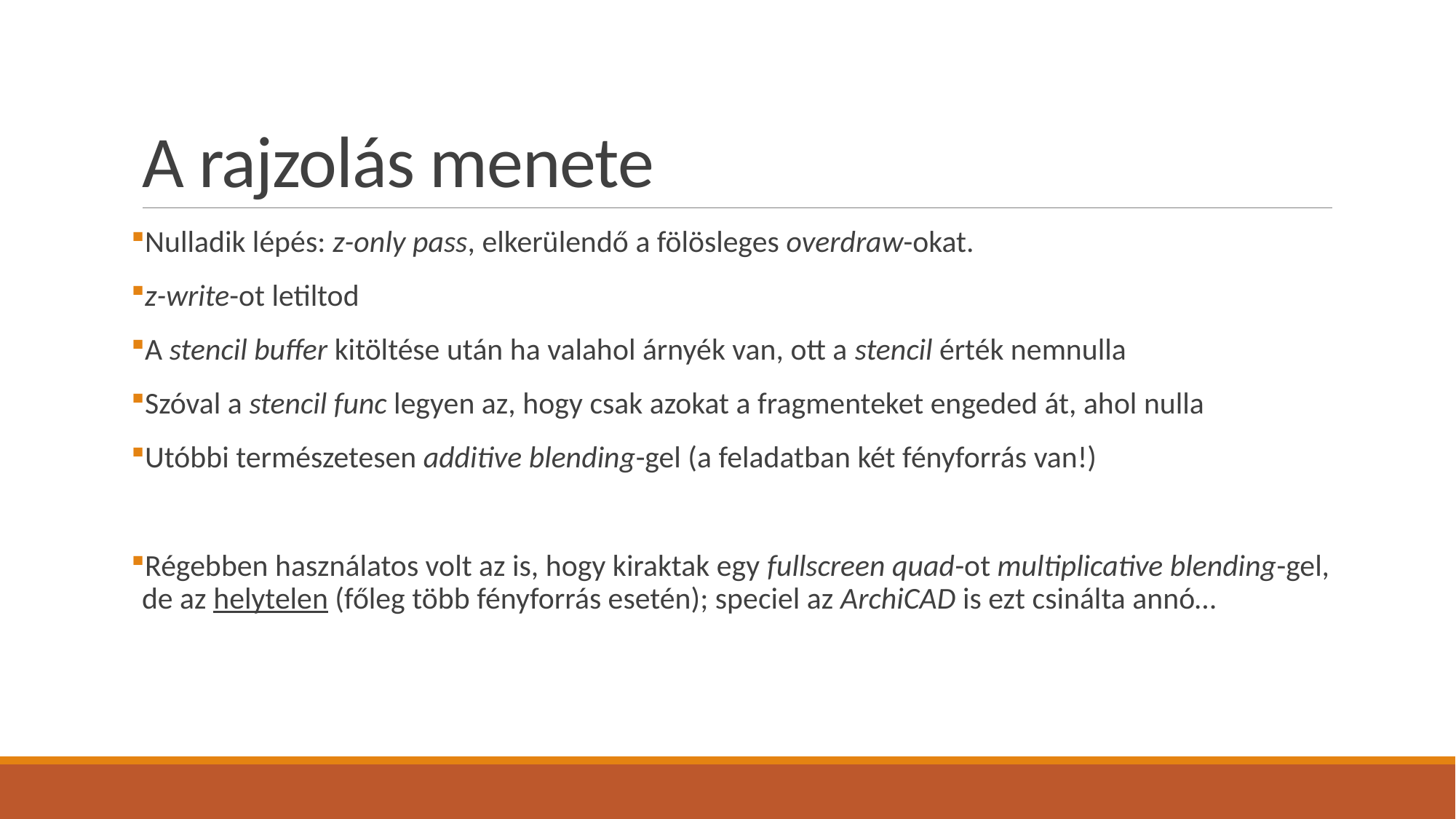

# A rajzolás menete
Nulladik lépés: z-only pass, elkerülendő a fölösleges overdraw-okat.
z-write-ot letiltod
A stencil buffer kitöltése után ha valahol árnyék van, ott a stencil érték nemnulla
Szóval a stencil func legyen az, hogy csak azokat a fragmenteket engeded át, ahol nulla
Utóbbi természetesen additive blending-gel (a feladatban két fényforrás van!)

Régebben használatos volt az is, hogy kiraktak egy fullscreen quad-ot multiplicative blending-gel, de az helytelen (főleg több fényforrás esetén); speciel az ArchiCAD is ezt csinálta annó…